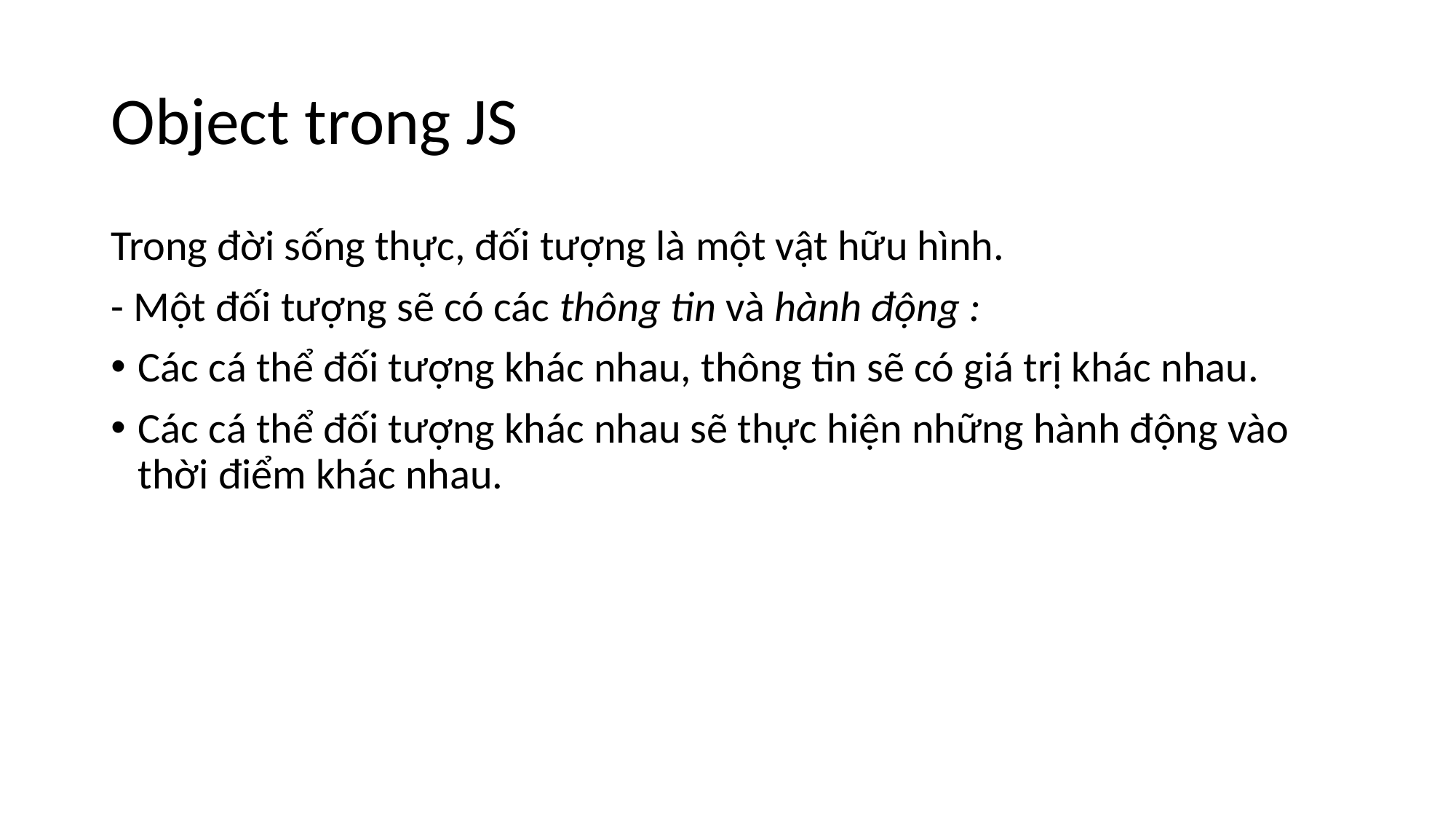

# Object trong JS
Trong đời sống thực, đối tượng là một vật hữu hình.
- Một đối tượng sẽ có các thông tin và hành động :
Các cá thể đối tượng khác nhau, thông tin sẽ có giá trị khác nhau.
Các cá thể đối tượng khác nhau sẽ thực hiện những hành động vào thời điểm khác nhau.